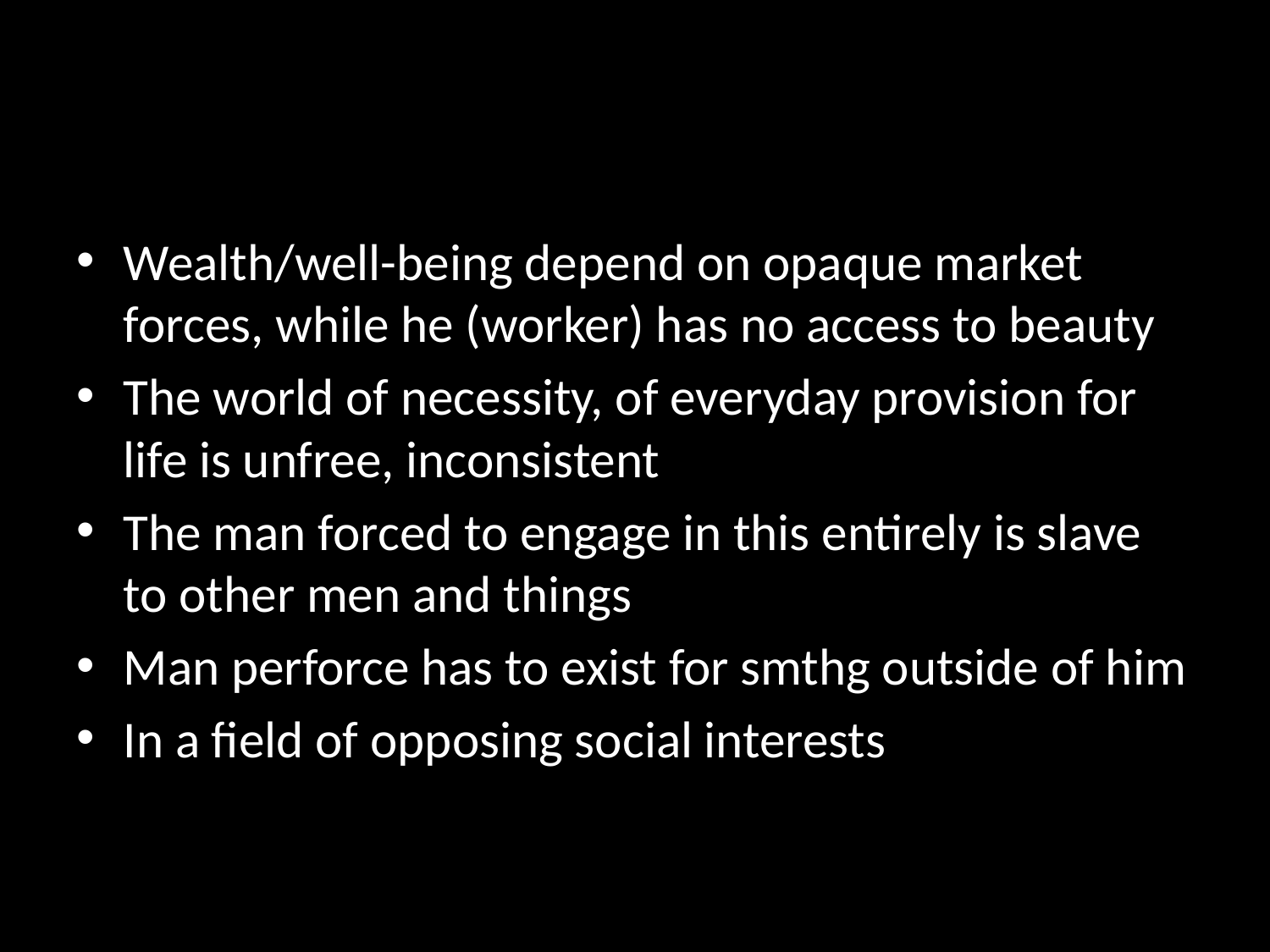

#
Wealth/well-being depend on opaque market forces, while he (worker) has no access to beauty
The world of necessity, of everyday provision for life is unfree, inconsistent
The man forced to engage in this entirely is slave to other men and things
Man perforce has to exist for smthg outside of him
In a field of opposing social interests